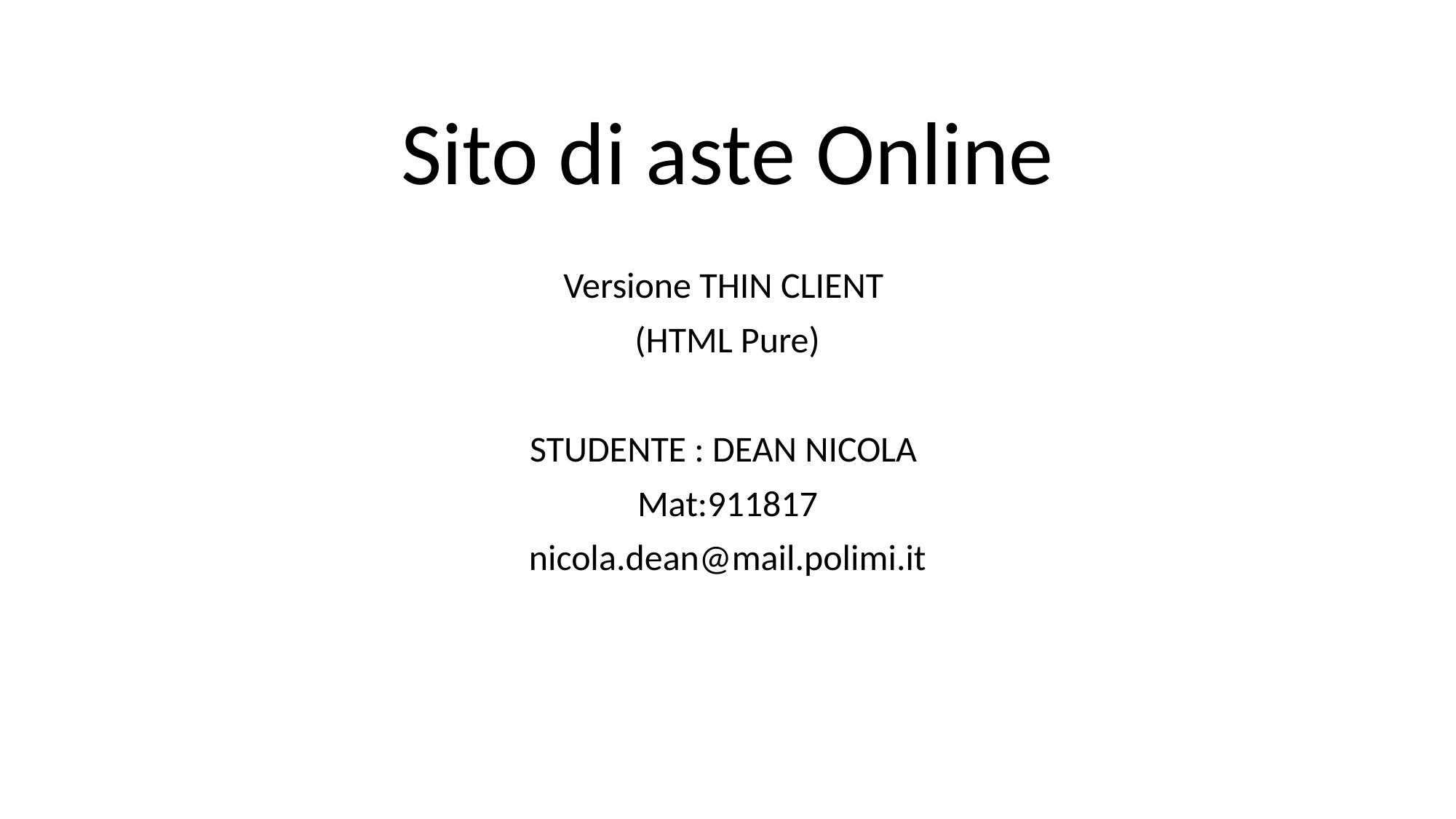

# Sito di aste Online
Versione THIN CLIENT
(HTML Pure)

STUDENTE : DEAN NICOLA
Mat:911817
nicola.dean@mail.polimi.it